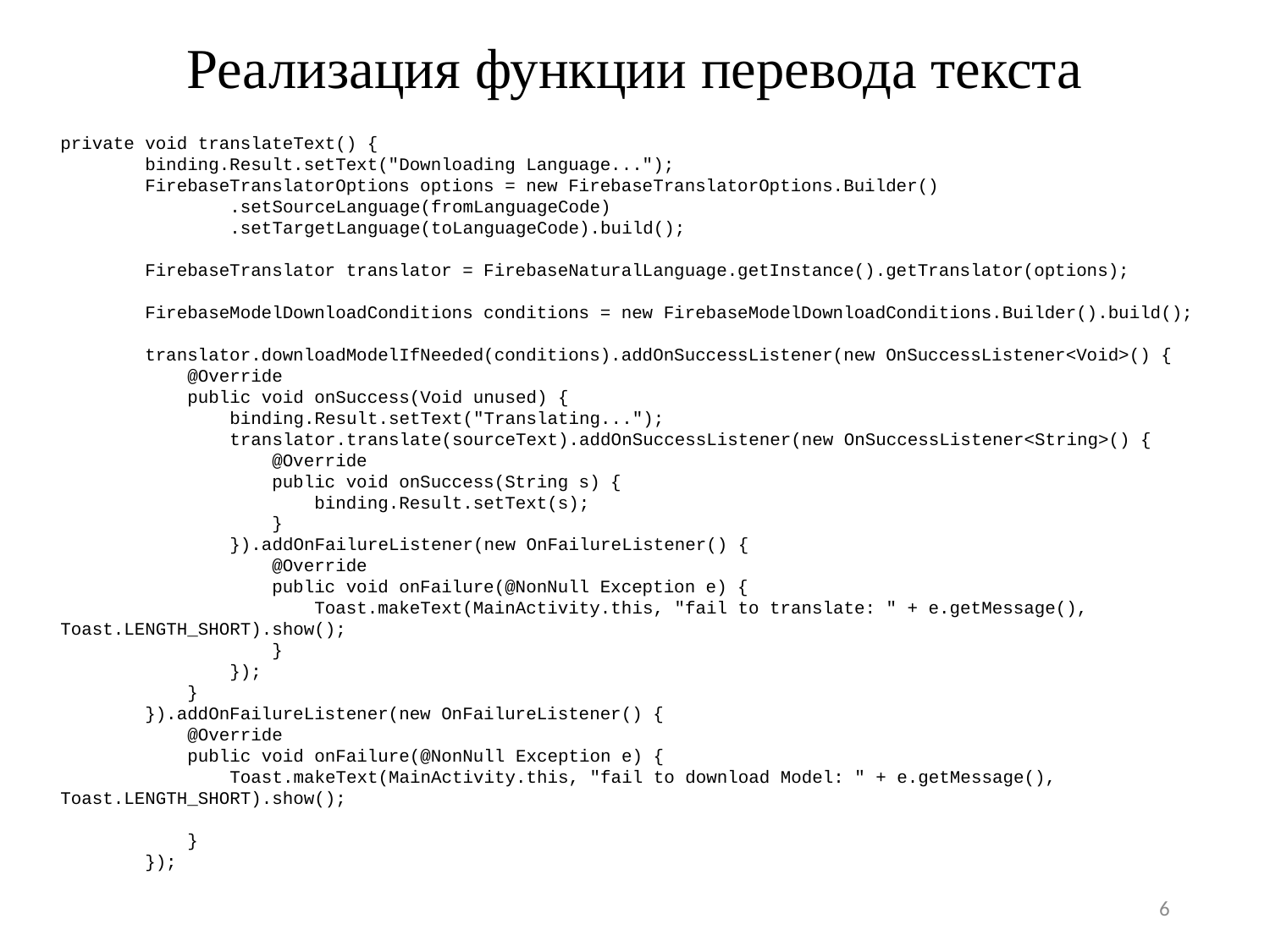

# Реализация функции перевода текста
private void translateText() {
        binding.Result.setText("Downloading Language...");
        FirebaseTranslatorOptions options = new FirebaseTranslatorOptions.Builder()
                .setSourceLanguage(fromLanguageCode)
                .setTargetLanguage(toLanguageCode).build();

        FirebaseTranslator translator = FirebaseNaturalLanguage.getInstance().getTranslator(options);

        FirebaseModelDownloadConditions conditions = new FirebaseModelDownloadConditions.Builder().build();

        translator.downloadModelIfNeeded(conditions).addOnSuccessListener(new OnSuccessListener<Void>() {
            @Override
            public void onSuccess(Void unused) {
                binding.Result.setText("Translating...");
                translator.translate(sourceText).addOnSuccessListener(new OnSuccessListener<String>() {
                    @Override
                    public void onSuccess(String s) {
                        binding.Result.setText(s);
                    }
                }).addOnFailureListener(new OnFailureListener() {
                    @Override
                    public void onFailure(@NonNull Exception e) {
                        Toast.makeText(MainActivity.this, "fail to translate: " + e.getMessage(), Toast.LENGTH_SHORT).show();
                    }
                });
            }
        }).addOnFailureListener(new OnFailureListener() {
            @Override
            public void onFailure(@NonNull Exception e) {
                Toast.makeText(MainActivity.this, "fail to download Model: " + e.getMessage(), Toast.LENGTH_SHORT).show();

            }
        });

6